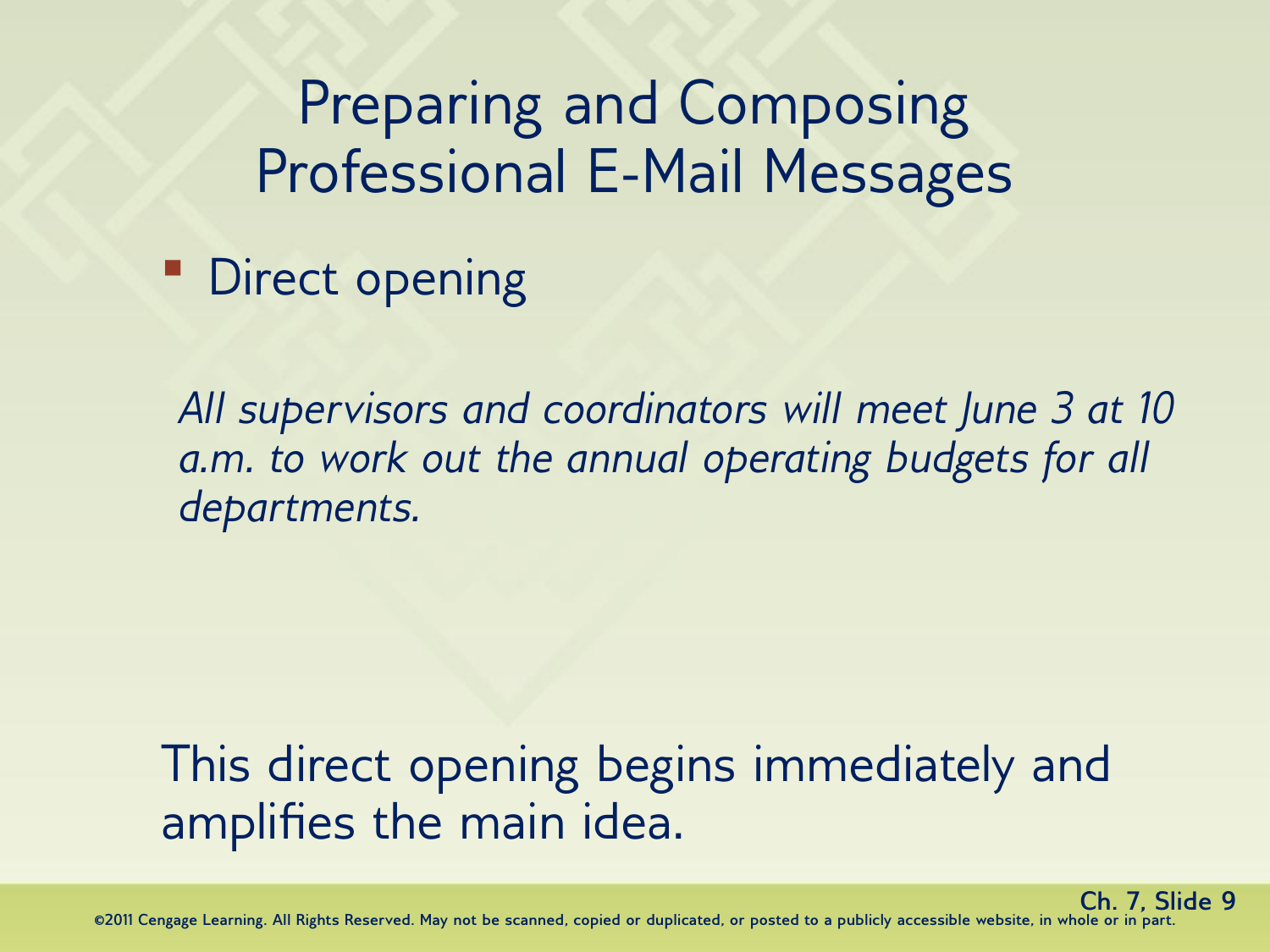

# Preparing and Composing Professional E-Mail Messages
Direct opening

All supervisors and coordinators will meet June 3 at 10 a.m. to work out the annual operating budgets for all departments.
This direct opening begins immediately and amplifies the main idea.
 Ch. 7, Slide 9